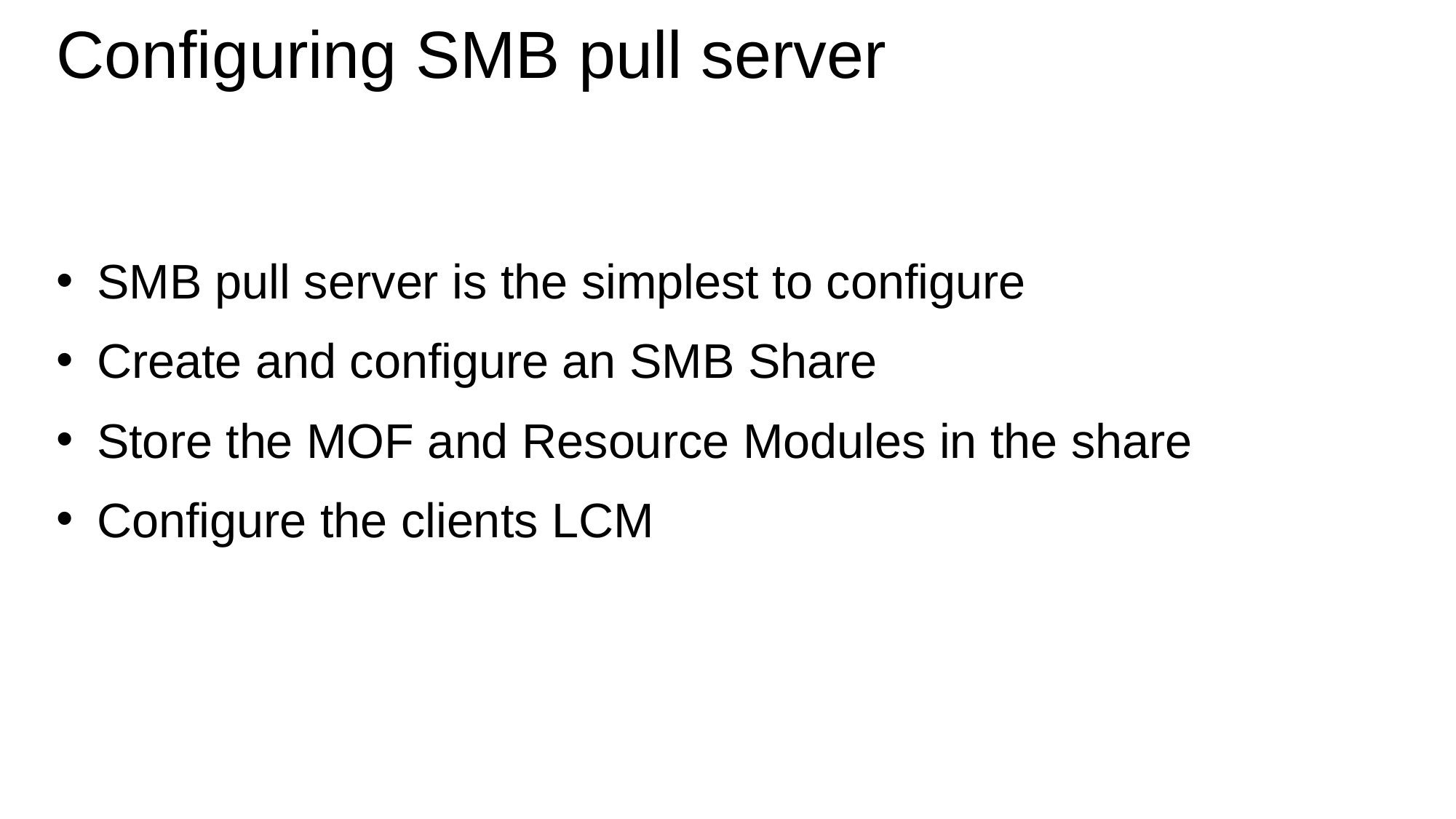

# Configuring SMB pull server

SMB pull server is the simplest to configure
Create and configure an SMB Share
Store the MOF and Resource Modules in the share
Configure the clients LCM